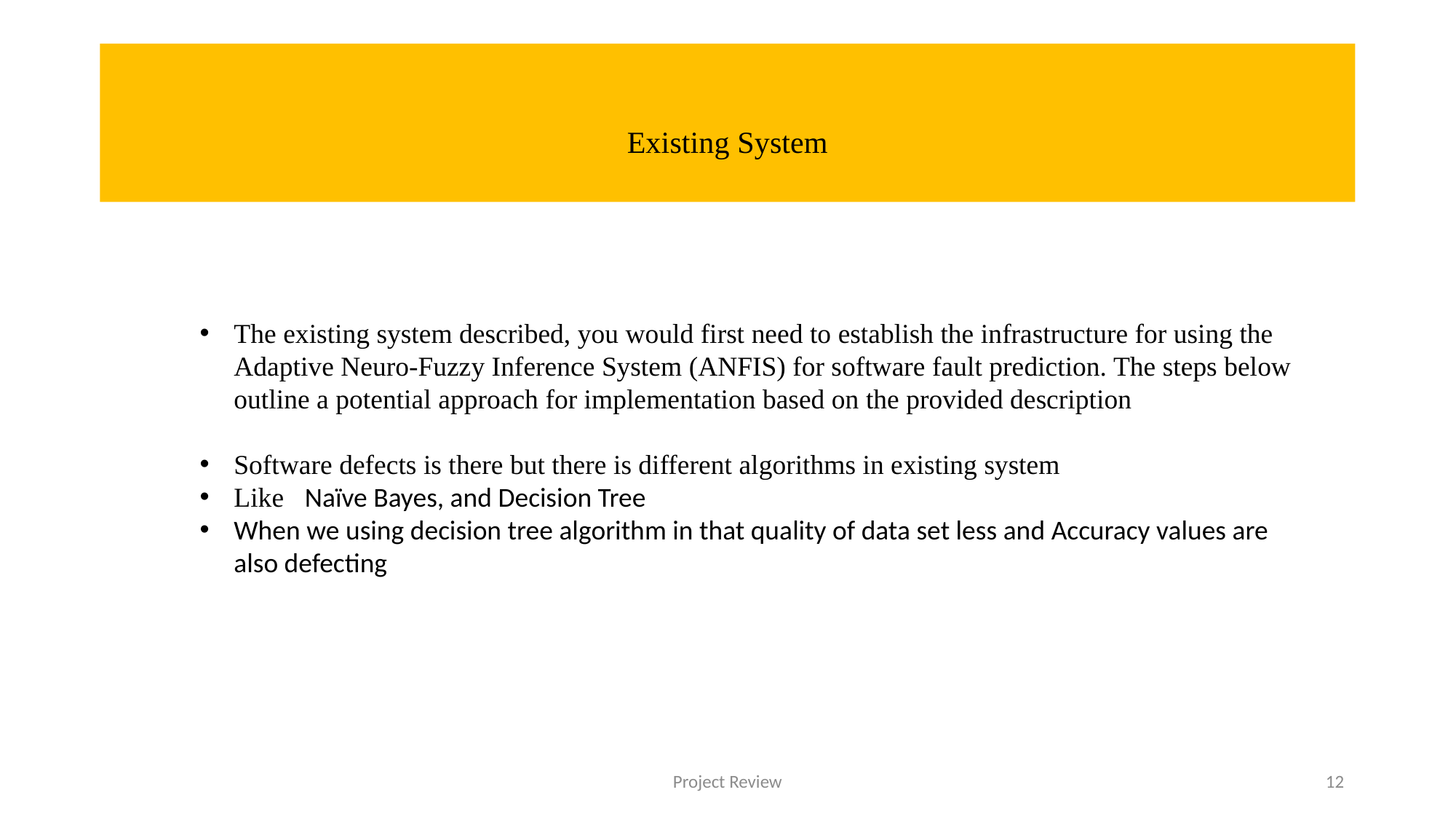

# Existing System
The existing system described, you would first need to establish the infrastructure for using the Adaptive Neuro-Fuzzy Inference System (ANFIS) for software fault prediction. The steps below outline a potential approach for implementation based on the provided description

Software defects is there but there is different algorithms in existing system
Like   Naïve Bayes, and Decision Tree
When we using decision tree algorithm in that quality of data set less and Accuracy values are also defecting
Project Review
12